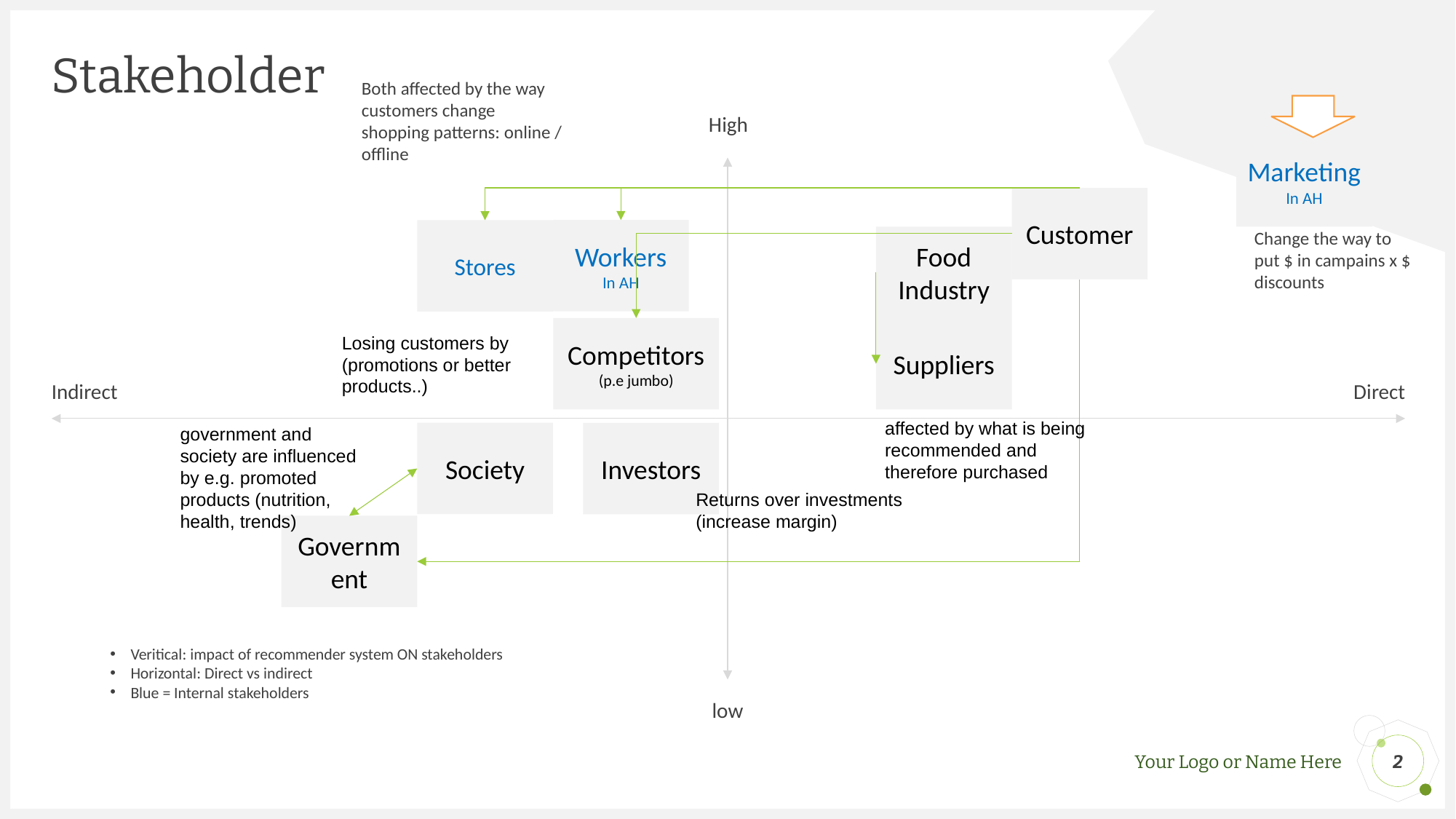

# Stakeholder

Both affected by the way customers change shopping patterns: online / offline
High
Marketing
In AH
Customer
Workers
In AH
Stores
Food Industry
Change the way to put $ in campains x $  discounts
Competitors
(p.e jumbo)
Suppliers
Losing customers by (promotions or better products..)
Indirect
Direct
affected by what is being recommended and therefore purchased
government and society are influenced by e.g. promoted products (nutrition, health, trends)
Society
Investors
Returns over investments (increase margin)
Government
Veritical: impact of recommender system ON stakeholders
Horizontal: Direct vs indirect
Blue = Internal stakeholders
low
2